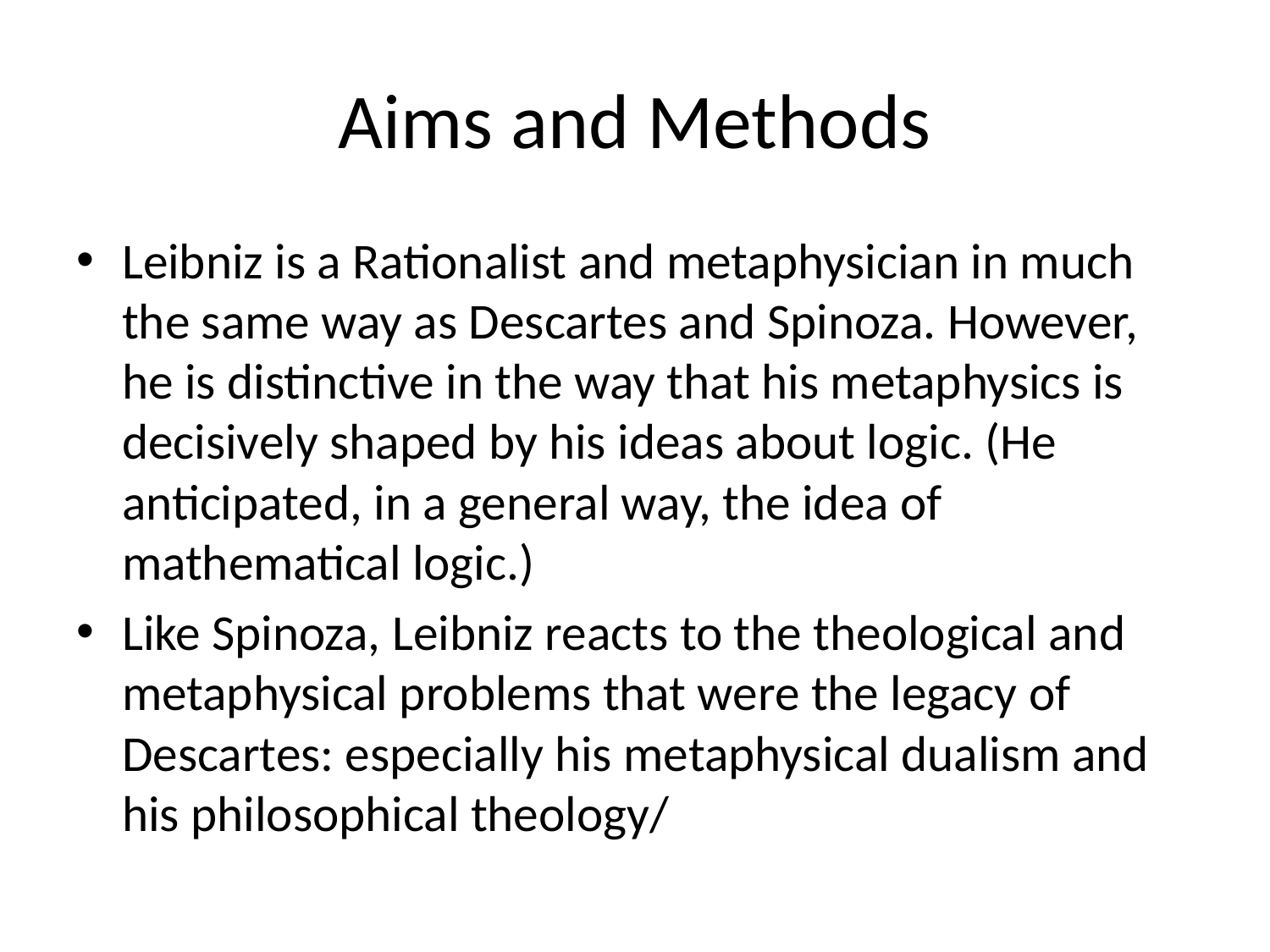

# Aims and Methods
Leibniz is a Rationalist and metaphysician in much the same way as Descartes and Spinoza. However, he is distinctive in the way that his metaphysics is decisively shaped by his ideas about logic. (He anticipated, in a general way, the idea of mathematical logic.)
Like Spinoza, Leibniz reacts to the theological and metaphysical problems that were the legacy of Descartes: especially his metaphysical dualism and his philosophical theology/